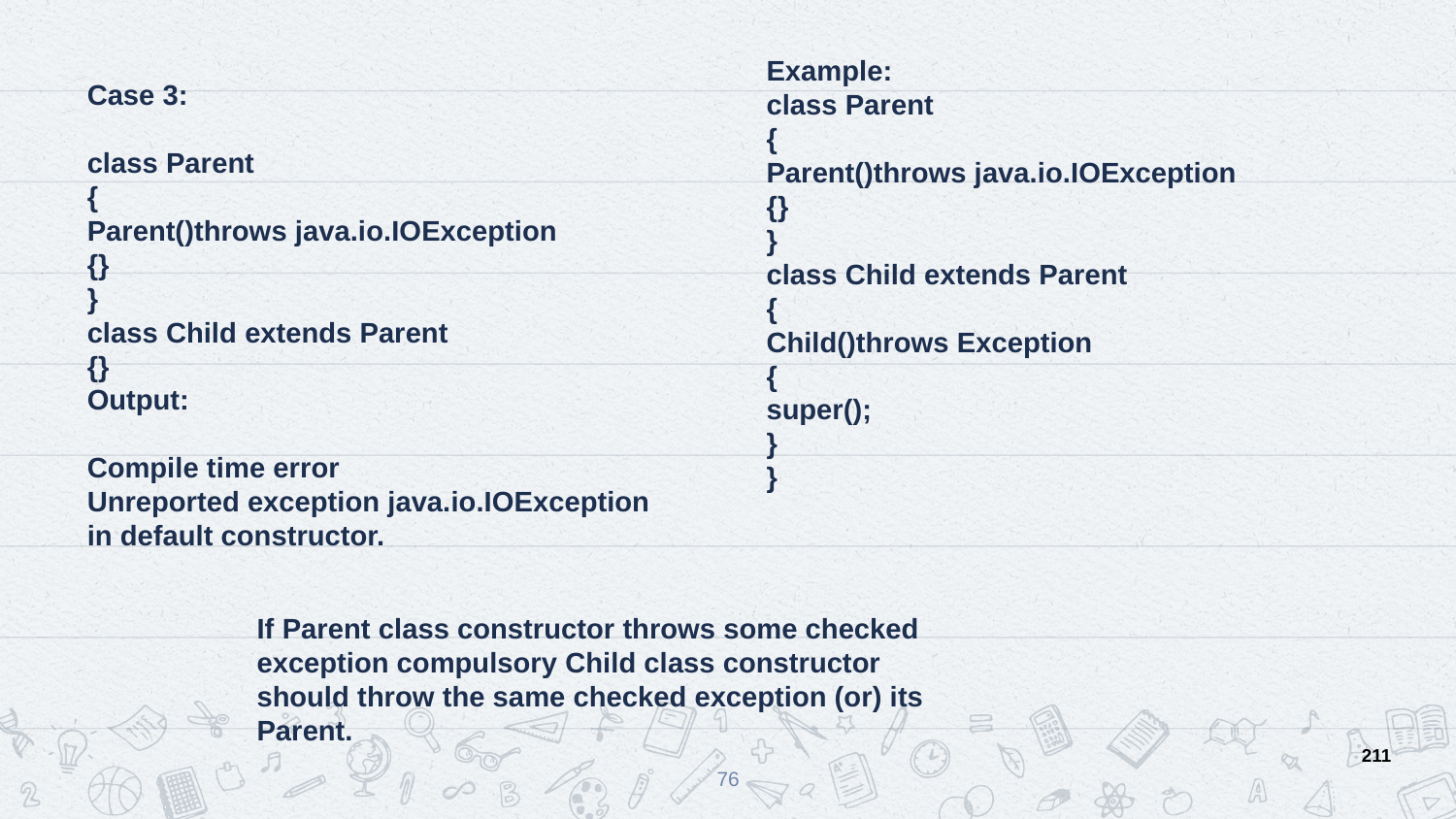

Example:
class Parent
{
Parent()throws java.io.IOException
{}
}
class Child extends Parent
{
Child()throws Exception
{
super();
}
}
Case 3:

class Parent
{
Parent()throws java.io.IOException
{}
}
class Child extends Parent
{}
Output:

Compile time error
Unreported exception java.io.IOException in default constructor.
If Parent class constructor throws some checked exception compulsory Child class constructor should throw the same checked exception (or) its Parent.
211
76